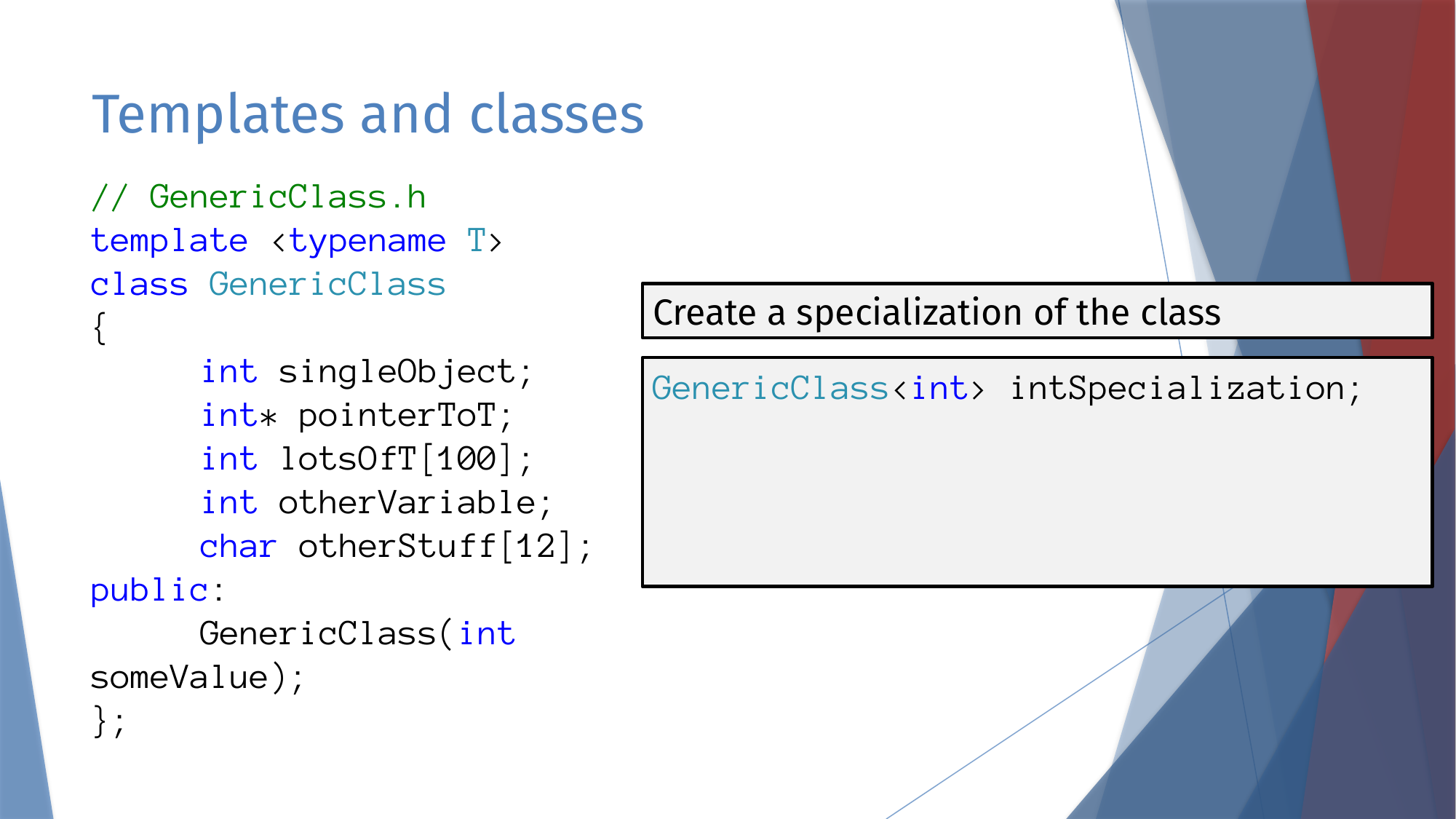

# Templates and classes
// GenericClass.h
template <typename T>
class GenericClass
{
	int singleObject;
	int* pointerToT;
	int lotsOfT[100];
	int otherVariable;
	char otherStuff[12];
public:
	GenericClass(int someValue);
};
Create a specialization of the class
GenericClass<int> intSpecialization;